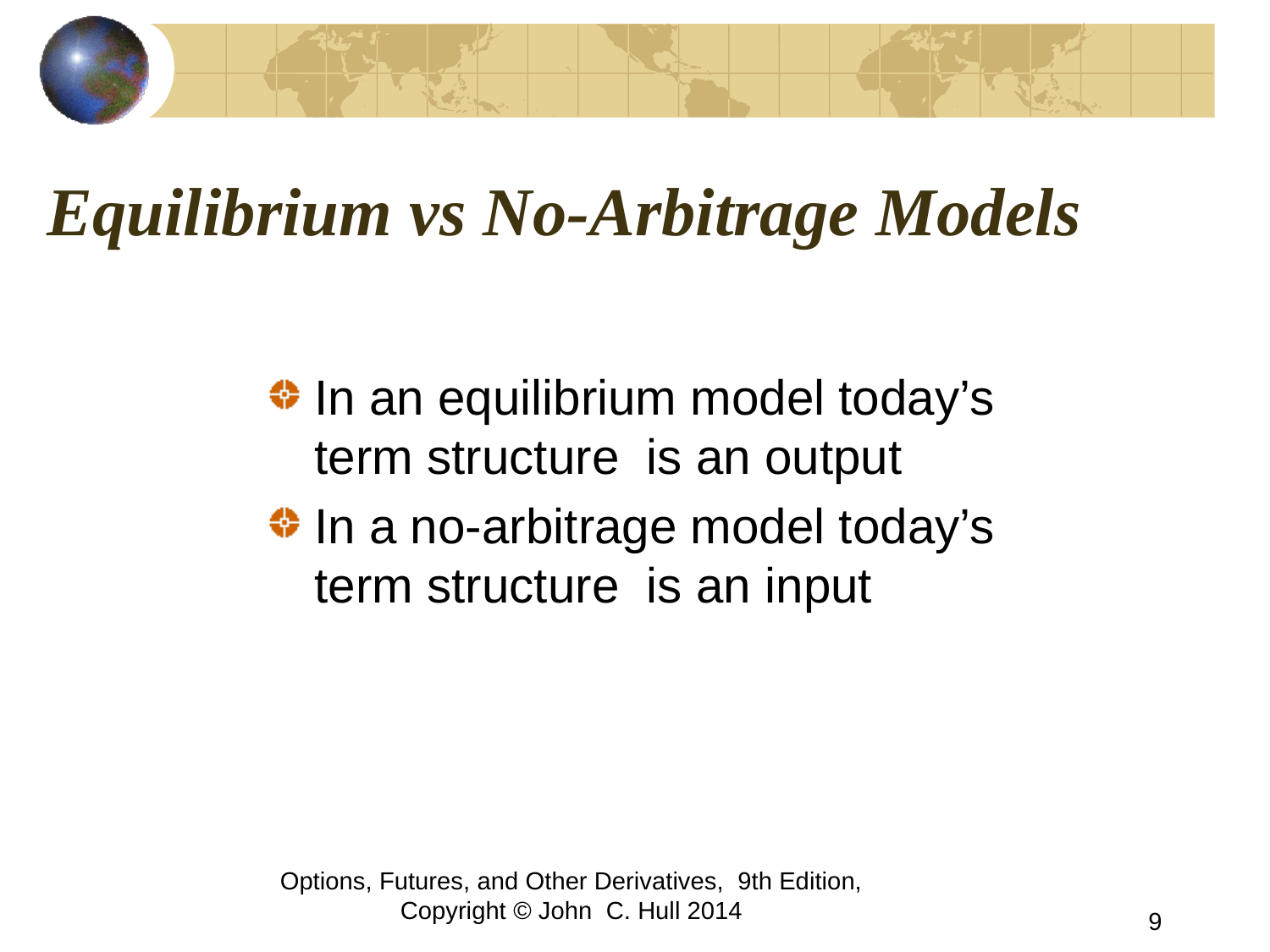

# Equilibrium vs No-Arbitrage Models
In an equilibrium model today’s term structure  is an output
In a no-arbitrage model today’s term structure  is an input
Options, Futures, and Other Derivatives,  9th Edition, Copyright © John  C. Hull 2014
9